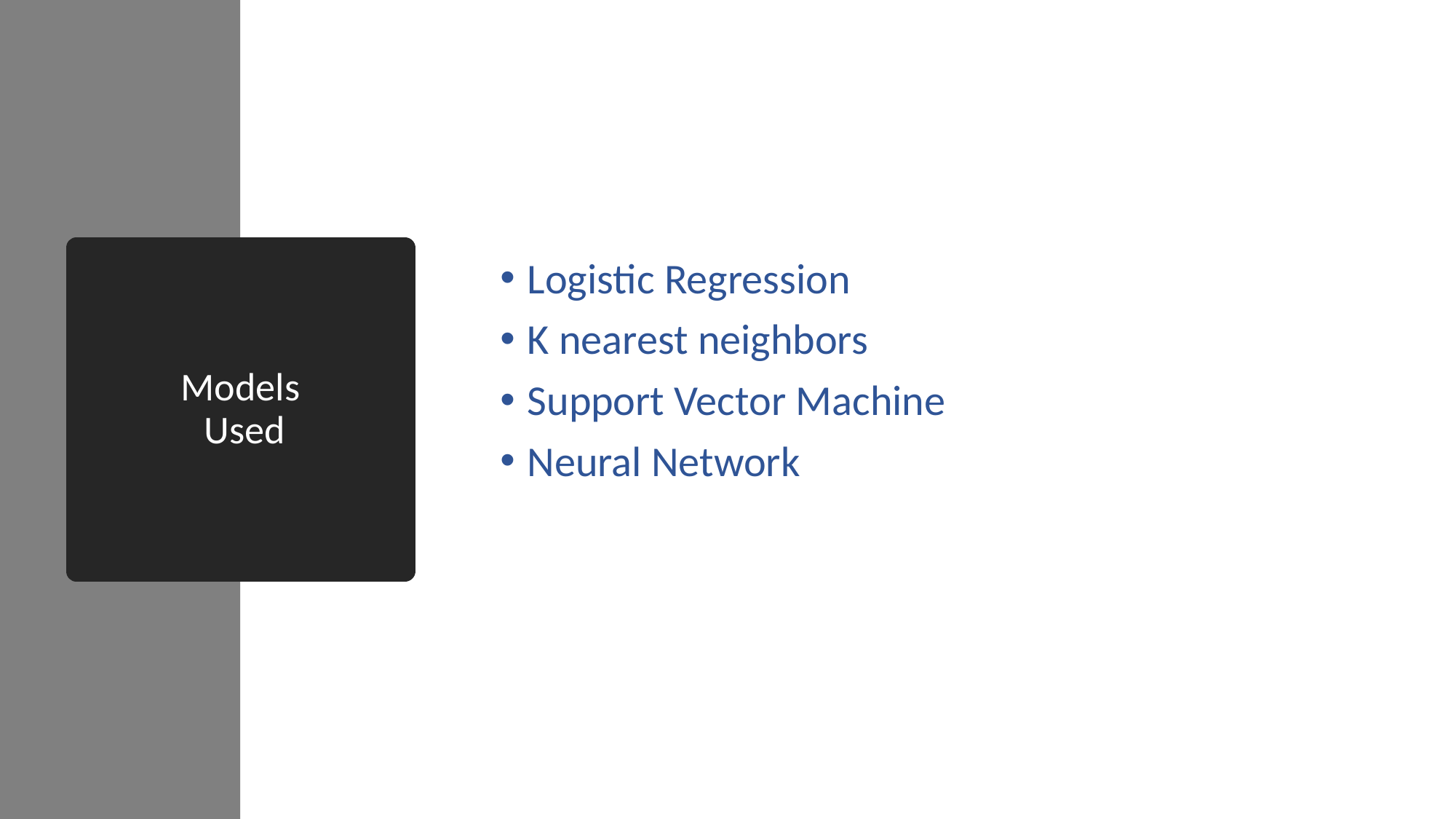

# Models  Used
Logistic Regression
K nearest neighbors
Support Vector Machine
Neural Network